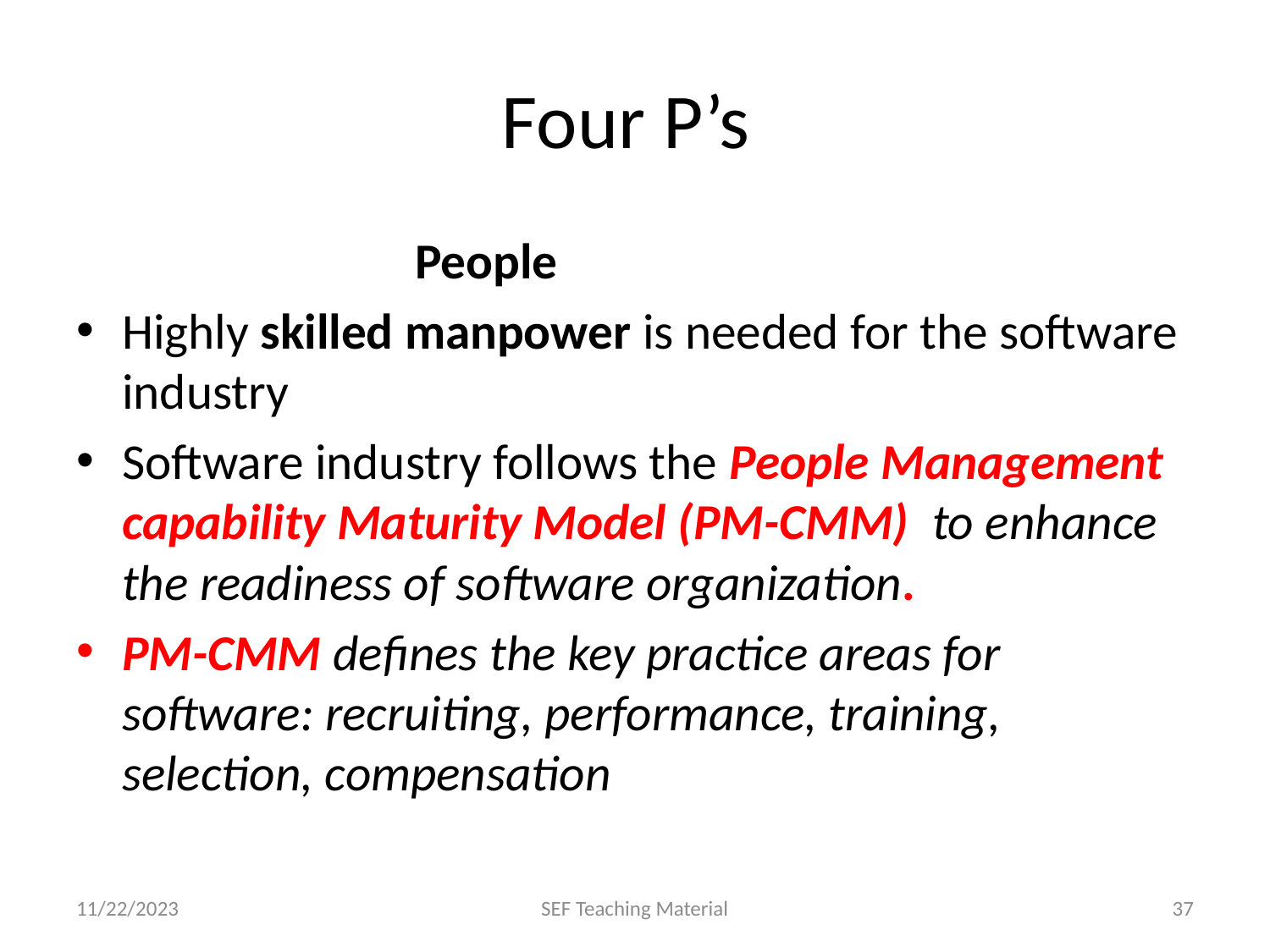

# Four P’s
                             		People
Highly skilled manpower is needed for the software industry
Software industry follows the People Management capability Maturity Model (PM-CMM)  to enhance the readiness of software organization.
PM-CMM defines the key practice areas for software: recruiting, performance, training, selection, compensation
11/22/2023
SEF Teaching Material
37